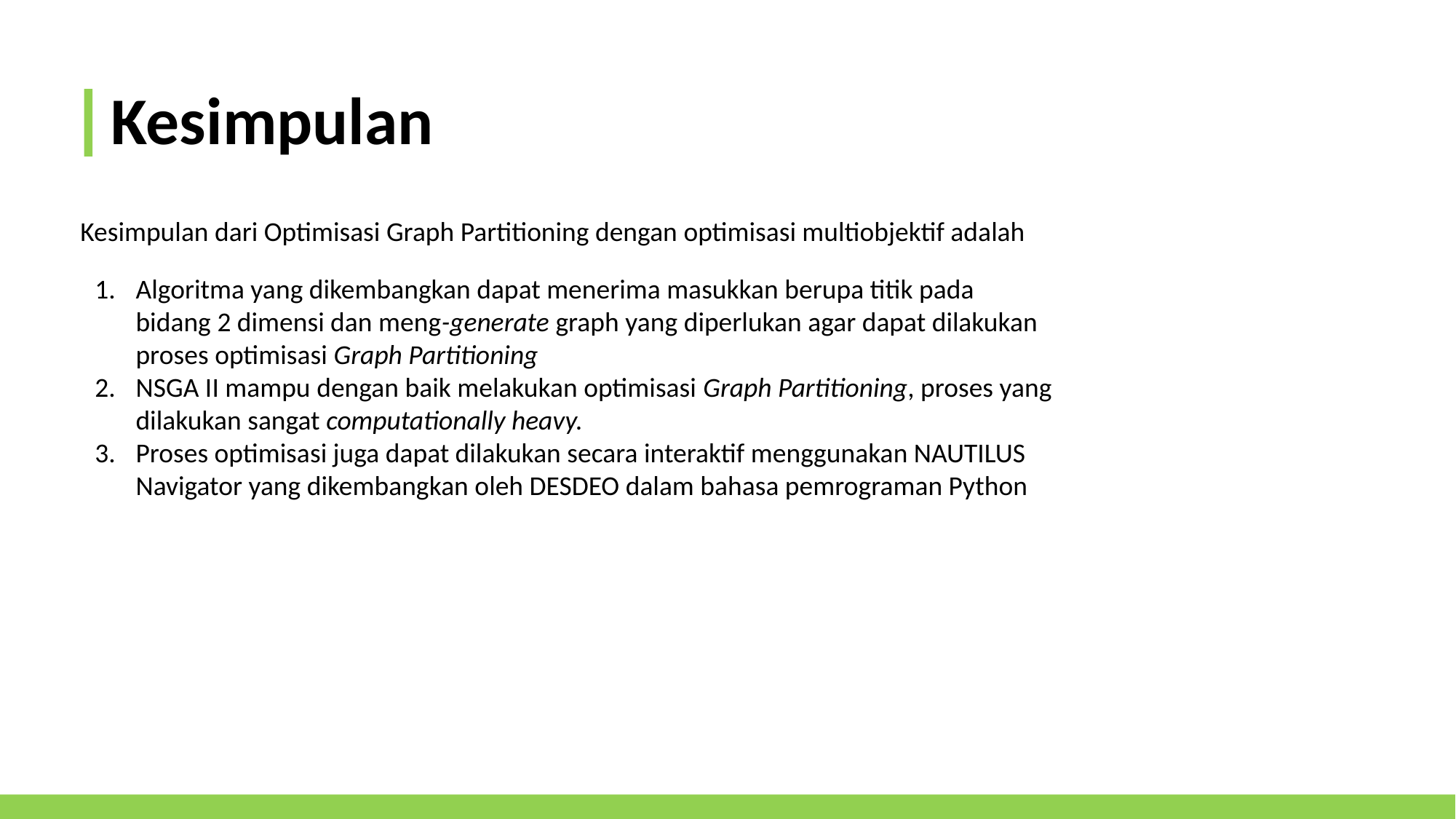

# Kesimpulan

Kesimpulan dari Optimisasi Graph Partitioning dengan optimisasi multiobjektif adalah
Algoritma yang dikembangkan dapat menerima masukkan berupa titik pada bidang 2 dimensi dan meng-generate graph yang diperlukan agar dapat dilakukan proses optimisasi Graph Partitioning
NSGA II mampu dengan baik melakukan optimisasi Graph Partitioning, proses yang dilakukan sangat computationally heavy.
Proses optimisasi juga dapat dilakukan secara interaktif menggunakan NAUTILUS Navigator yang dikembangkan oleh DESDEO dalam bahasa pemrograman Python